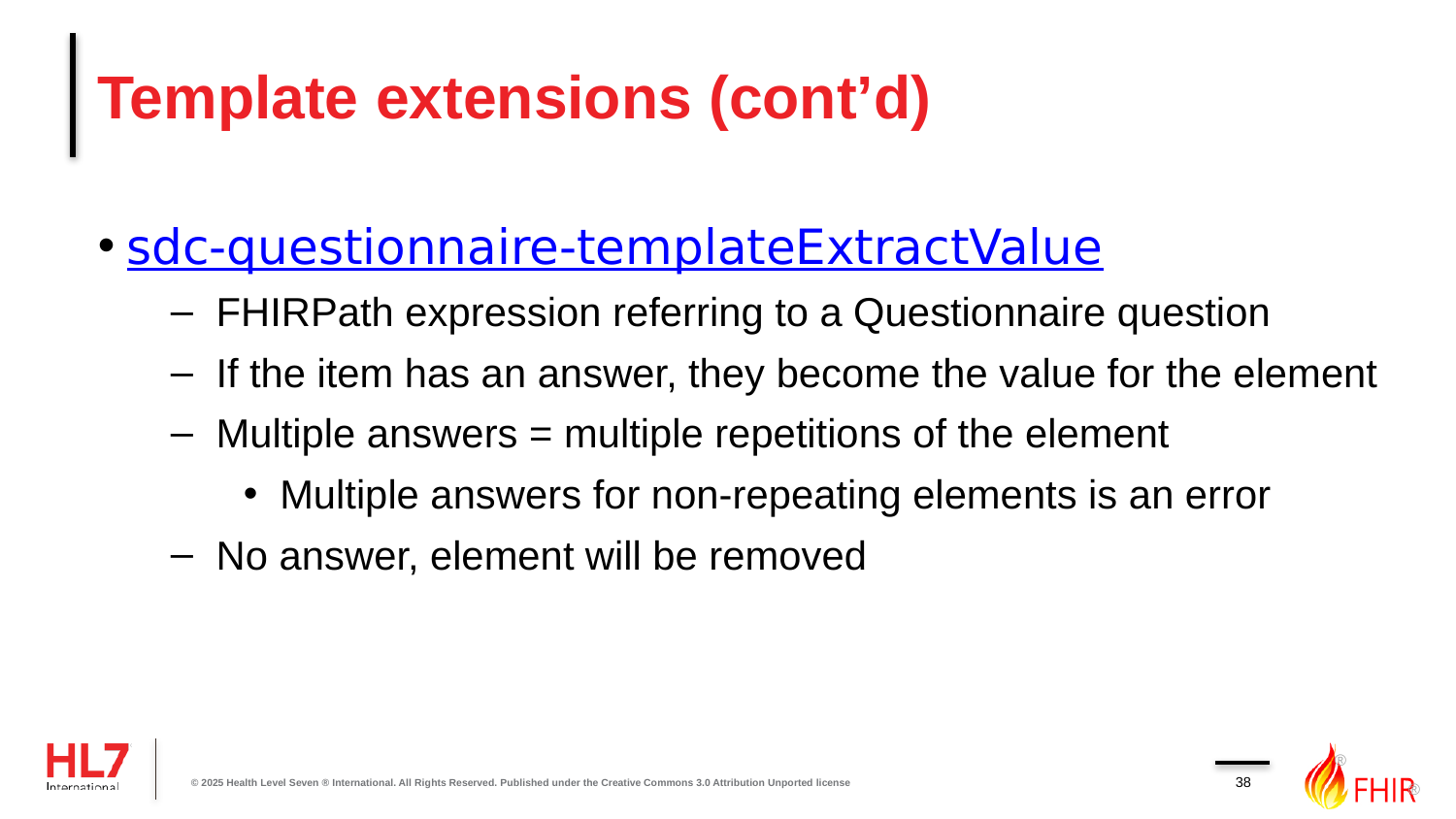

# Template extensions (cont’d)
sdc-questionnaire-templateExtractValue
FHIRPath expression referring to a Questionnaire question
If the item has an answer, they become the value for the element
Multiple answers = multiple repetitions of the element
Multiple answers for non-repeating elements is an error
No answer, element will be removed
38
© 2025 Health Level Seven ® International. All Rights Reserved. Published under the Creative Commons 3.0 Attribution Unported license